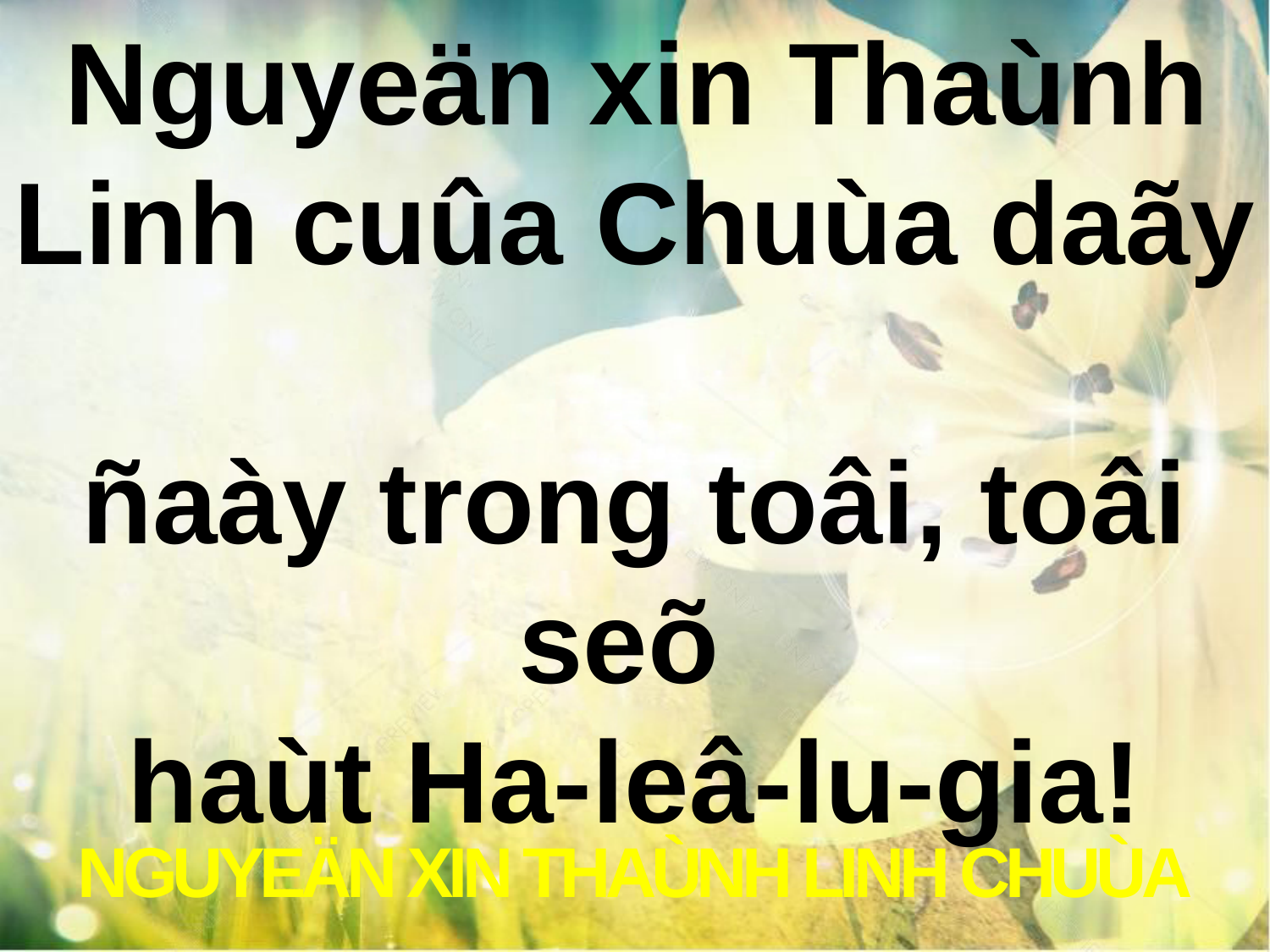

Nguyeän xin Thaùnh
Linh cuûa Chuùa daãy
ñaày trong toâi, toâi seõ
haùt Ha-leâ-lu-gia!
NGUYEÄN XIN THAÙNH LINH CHUÙA